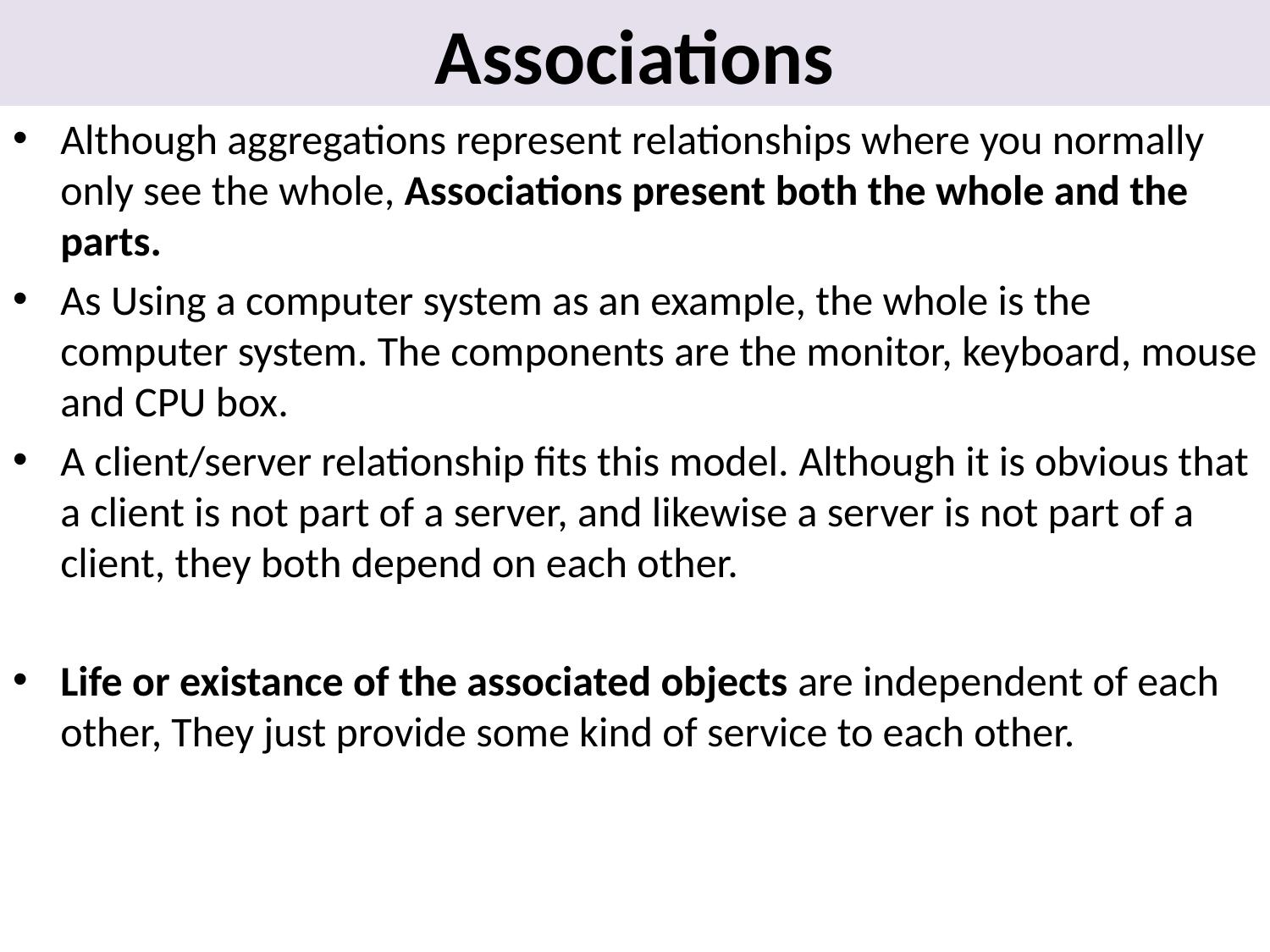

# Associations
Although aggregations represent relationships where you normally only see the whole, Associations present both the whole and the parts.
As Using a computer system as an example, the whole is the computer system. The components are the monitor, keyboard, mouse and CPU box.
A client/server relationship fits this model. Although it is obvious that a client is not part of a server, and likewise a server is not part of a client, they both depend on each other.

Life or existance of the associated objects are independent of each other, They just provide some kind of service to each other.